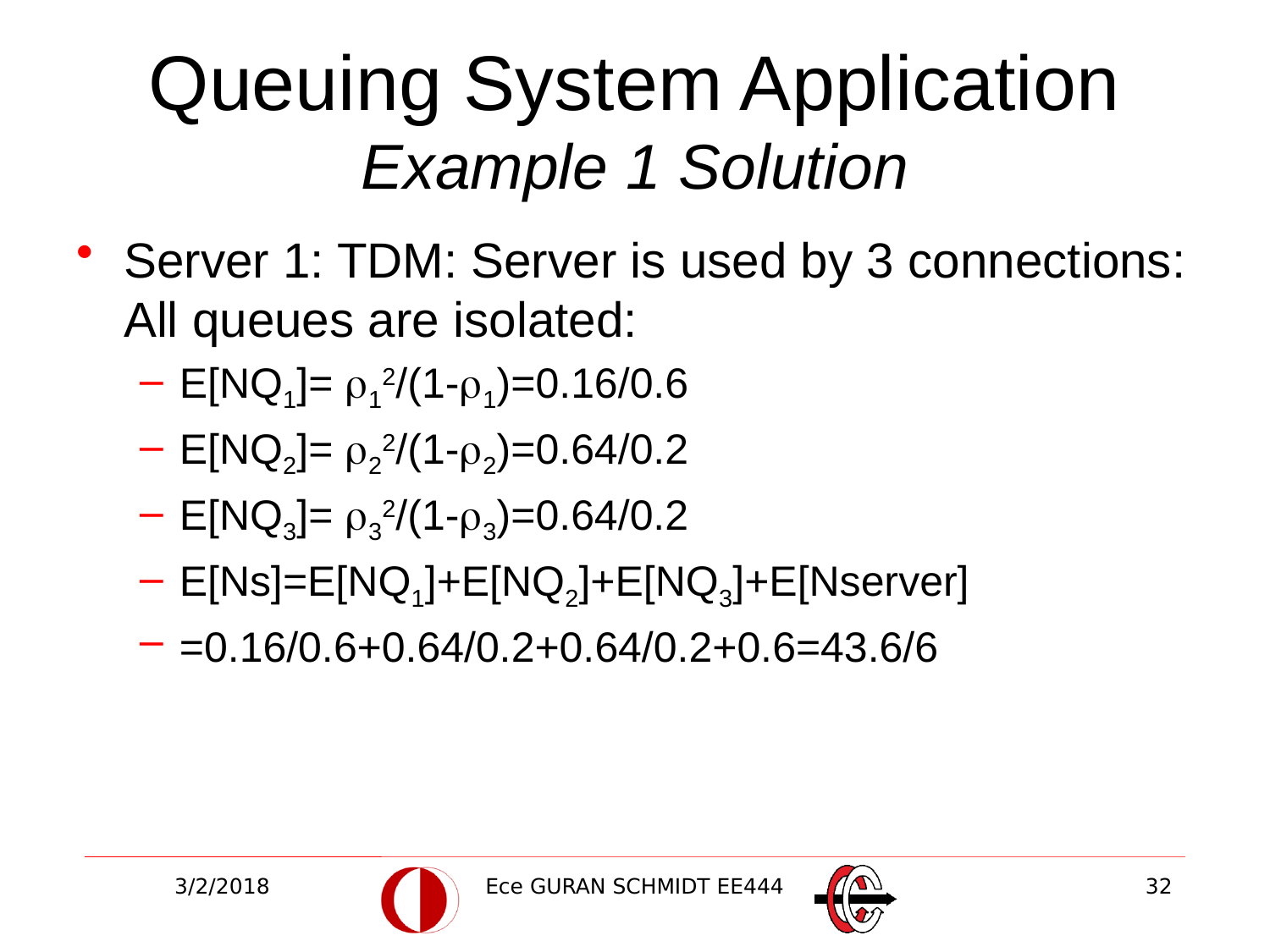

# Queuing System Application Example 1 Solution
Server 1: TDM: Server is used by 3 connections: All queues are isolated:
E[NQ1]= ρ12/(1-ρ1)=0.16/0.6
E[NQ2]= ρ22/(1-ρ2)=0.64/0.2
E[NQ3]= ρ32/(1-ρ3)=0.64/0.2
E[Ns]=E[NQ1]+E[NQ2]+E[NQ3]+E[Nserver]
=0.16/0.6+0.64/0.2+0.64/0.2+0.6=43.6/6

3/2/2018
Ece GURAN SCHMIDT EE444
32